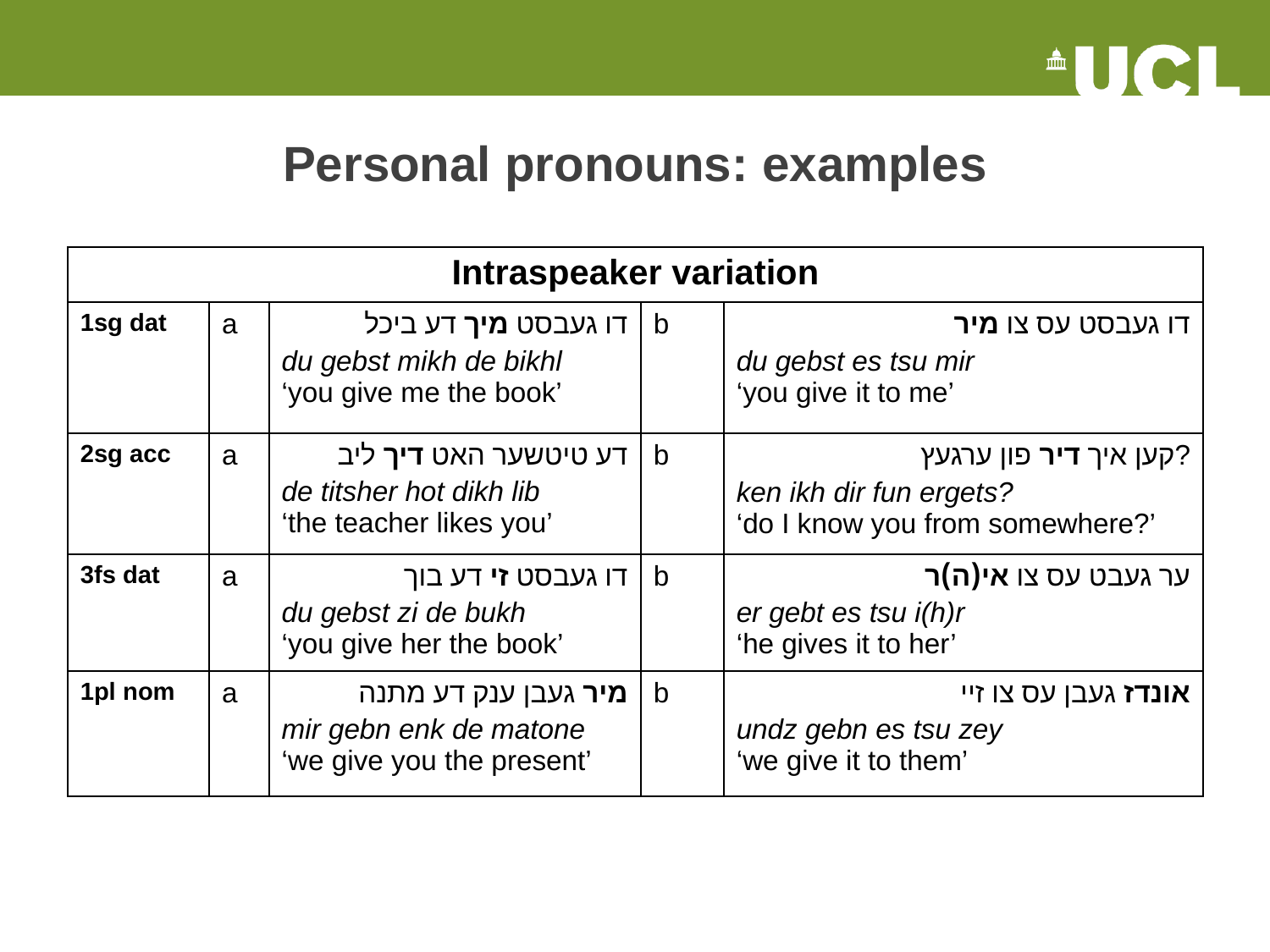

# Personal pronouns: examples

| Intraspeaker variation |  |  |  |  |
| --- | --- | --- | --- | --- |
| 1sg dat | a | דו געבסט מיך דע ביכל du gebst mikh de bikhl ‘you give me the book’ | b | דו געבסט עס צו מיר du gebst es tsu mir ‘you give it to me’ |
| 2sg acc | a | דע טיטשער האט דיך ליב de titsher hot dikh lib ‘the teacher likes you’ | b | קען איך דיר פון ערגעץ? ken ikh dir fun ergets? ‘do I know you from somewhere?’ |
| 3fs dat | a | דו געבסט זי דע בוך du gebst zi de bukh ‘you give her the book’ | b | ער געבט עס צו אי(ה)ר er gebt es tsu i(h)r ‘he gives it to her’ |
| 1pl nom | a | מיר געבן ענק דע מתנה mir gebn enk de matone ‘we give you the present’ | b | אונדז געבן עס צו זיי undz gebn es tsu zey ‘we give it to them’ |